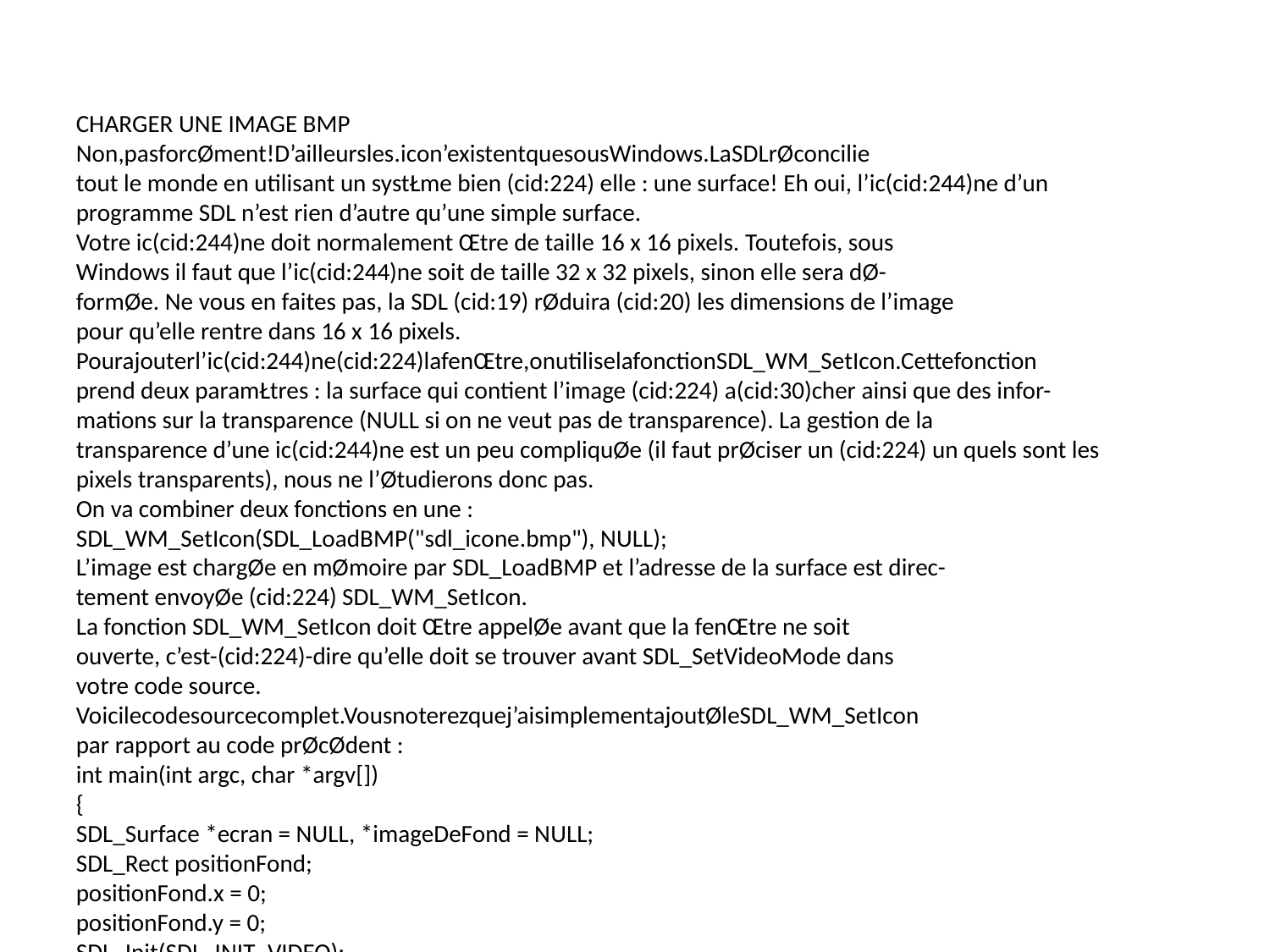

CHARGER UNE IMAGE BMP
Non,pasforcØment!D’ailleursles.icon’existentquesousWindows.LaSDLrØconcilie
tout le monde en utilisant un systŁme bien (cid:224) elle : une surface! Eh oui, l’ic(cid:244)ne d’un
programme SDL n’est rien d’autre qu’une simple surface.
Votre ic(cid:244)ne doit normalement Œtre de taille 16 x 16 pixels. Toutefois, sous
Windows il faut que l’ic(cid:244)ne soit de taille 32 x 32 pixels, sinon elle sera dØ-
formØe. Ne vous en faites pas, la SDL (cid:19) rØduira (cid:20) les dimensions de l’image
pour qu’elle rentre dans 16 x 16 pixels.
Pourajouterl’ic(cid:244)ne(cid:224)lafenŒtre,onutiliselafonctionSDL_WM_SetIcon.Cettefonction
prend deux paramŁtres : la surface qui contient l’image (cid:224) a(cid:30)cher ainsi que des infor-
mations sur la transparence (NULL si on ne veut pas de transparence). La gestion de la
transparence d’une ic(cid:244)ne est un peu compliquØe (il faut prØciser un (cid:224) un quels sont les
pixels transparents), nous ne l’Øtudierons donc pas.
On va combiner deux fonctions en une :
SDL_WM_SetIcon(SDL_LoadBMP("sdl_icone.bmp"), NULL);
L’image est chargØe en mØmoire par SDL_LoadBMP et l’adresse de la surface est direc-
tement envoyØe (cid:224) SDL_WM_SetIcon.
La fonction SDL_WM_SetIcon doit Œtre appelØe avant que la fenŒtre ne soit
ouverte, c’est-(cid:224)-dire qu’elle doit se trouver avant SDL_SetVideoMode dans
votre code source.
Voicilecodesourcecomplet.Vousnoterezquej’aisimplementajoutØleSDL_WM_SetIcon
par rapport au code prØcØdent :
int main(int argc, char *argv[])
{
SDL_Surface *ecran = NULL, *imageDeFond = NULL;
SDL_Rect positionFond;
positionFond.x = 0;
positionFond.y = 0;
SDL_Init(SDL_INIT_VIDEO);
/* Chargement de l’ic(cid:244)ne AVANT SDL_SetVideoMode */
SDL_WM_SetIcon(SDL_LoadBMP("sdl_icone.bmp"), NULL);
ecran = SDL_SetVideoMode(800, 600, 32, SDL_HWSURFACE);
SDL_WM_SetCaption("Chargement d’images en SDL", NULL);
imageDeFond = SDL_LoadBMP("lac_en_montagne.bmp");
SDL_BlitSurface(imageDeFond, NULL, ecran, &positionFond);
337